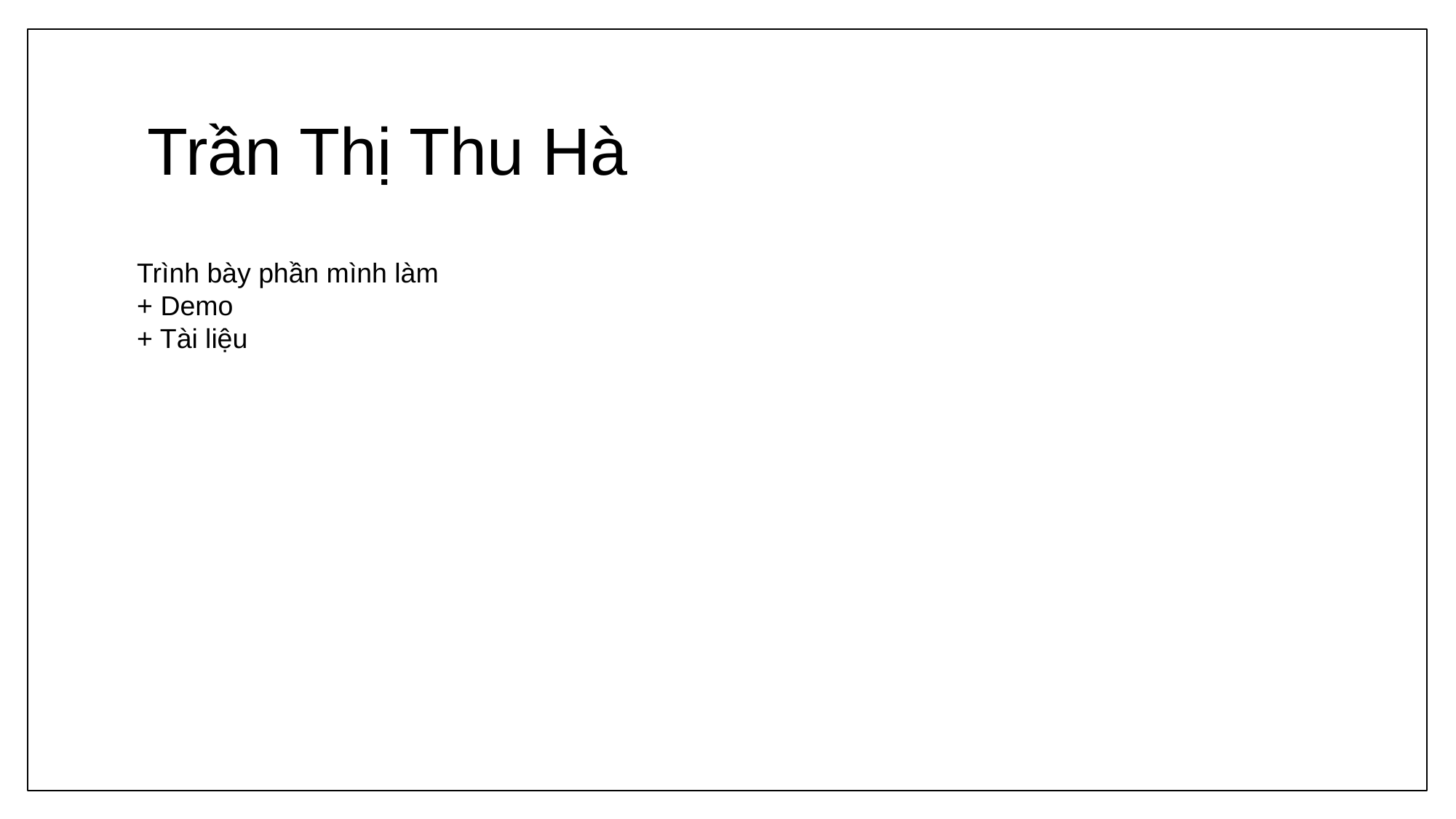

# Trần Thị Thu Hà
Trình bày phần mình làm
+ Demo
+ Tài liệu